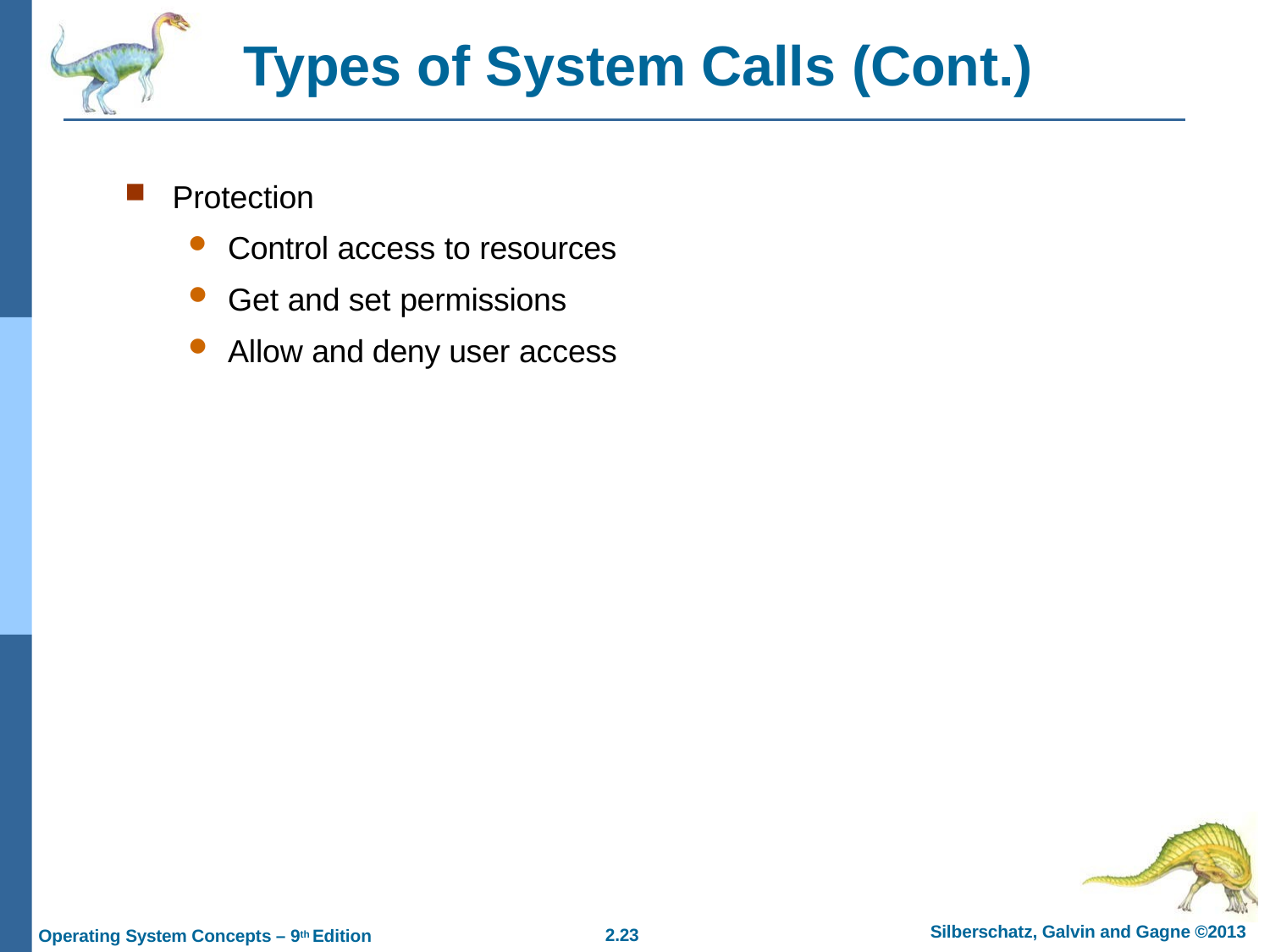

# Types of System Calls (Cont.)
Protection
Control access to resources
Get and set permissions
Allow and deny user access
Silberschatz, Galvin and Gagne ©2013
2.23
Operating System Concepts – 9th Edition